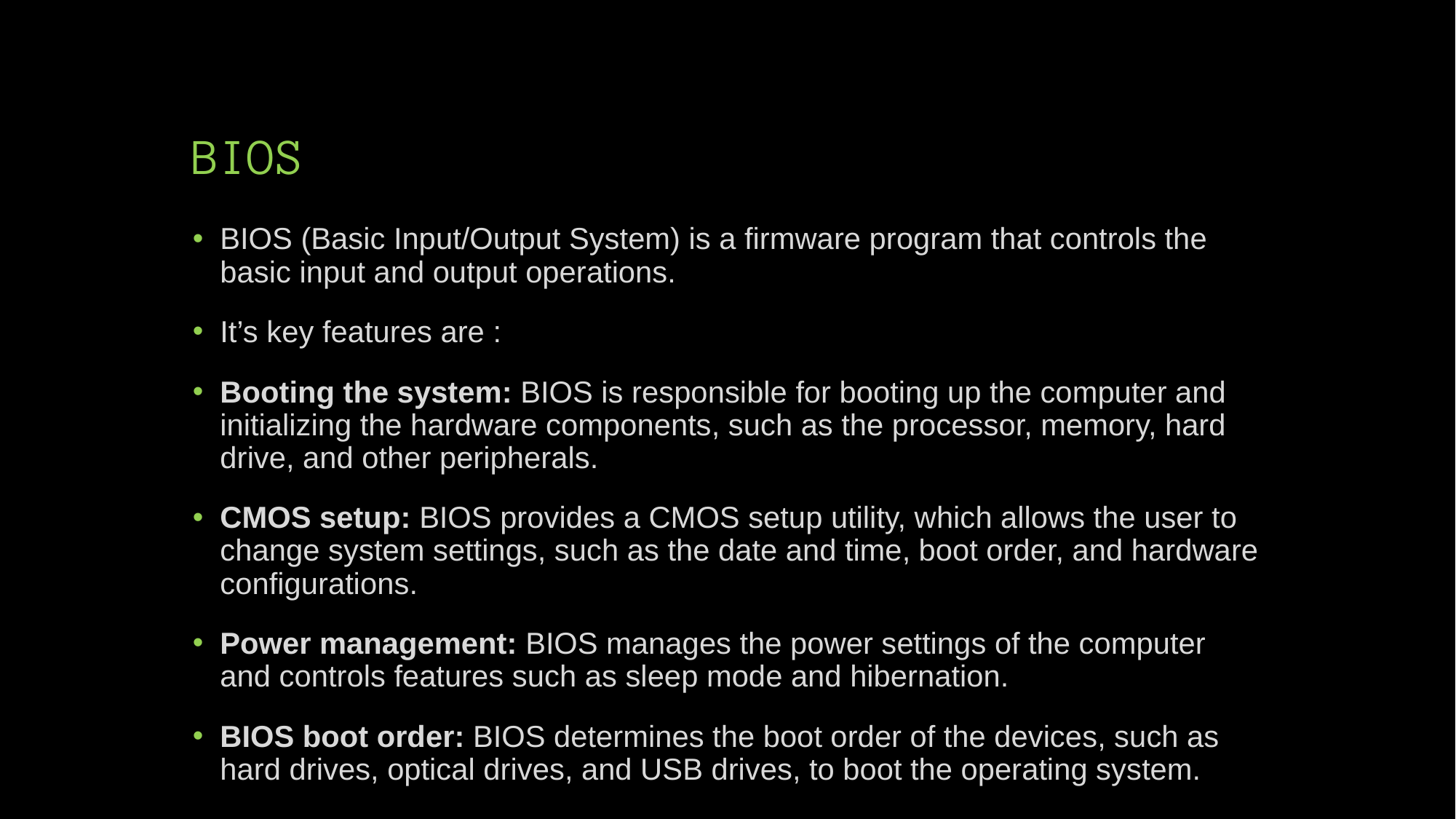

# BIOS
BIOS (Basic Input/Output System) is a firmware program that controls the basic input and output operations.
It’s key features are :
Booting the system: BIOS is responsible for booting up the computer and initializing the hardware components, such as the processor, memory, hard drive, and other peripherals.
CMOS setup: BIOS provides a CMOS setup utility, which allows the user to change system settings, such as the date and time, boot order, and hardware configurations.
Power management: BIOS manages the power settings of the computer and controls features such as sleep mode and hibernation.
BIOS boot order: BIOS determines the boot order of the devices, such as hard drives, optical drives, and USB drives, to boot the operating system.